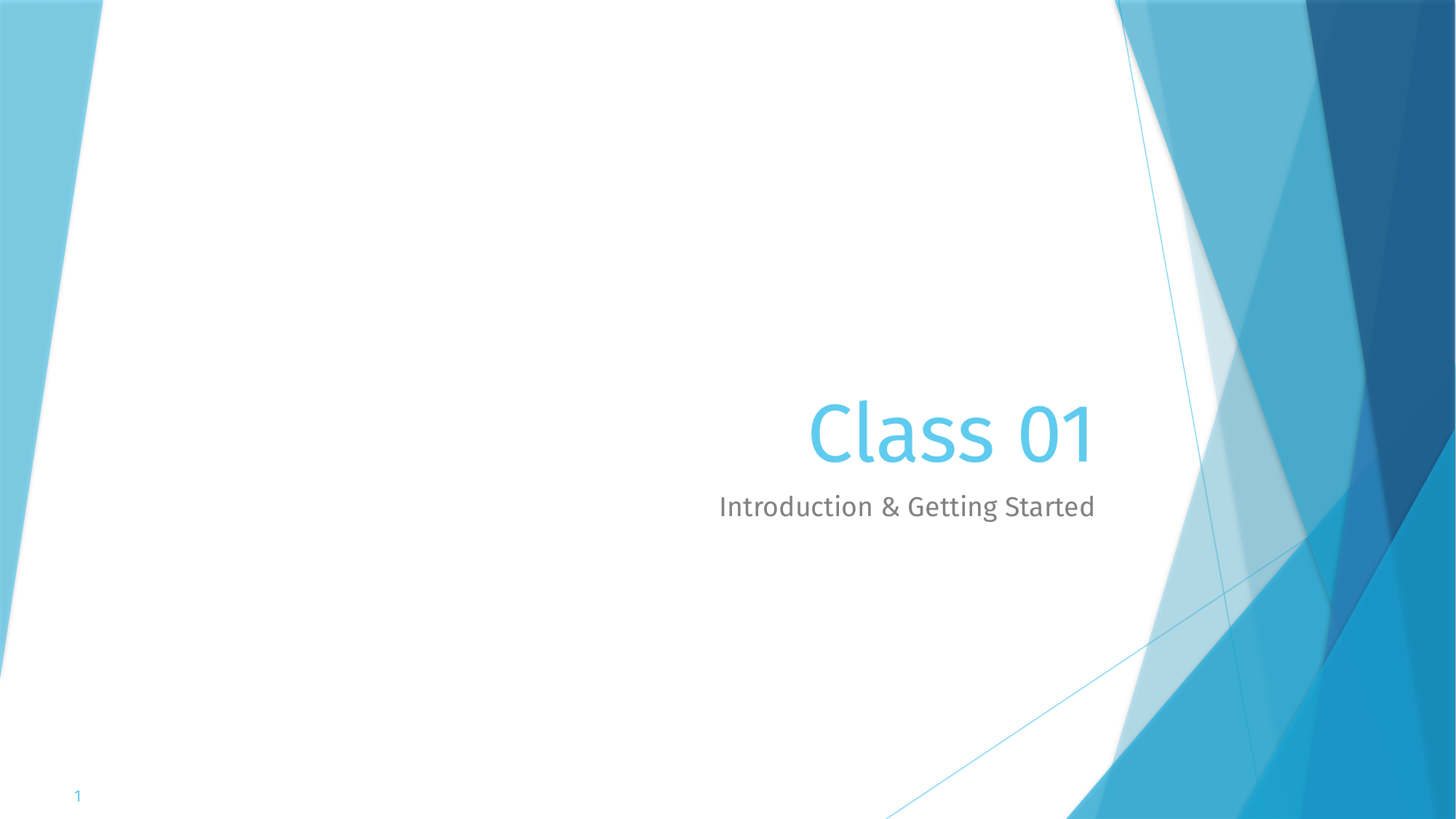

# Class 01
Introduction & Getting Started
1